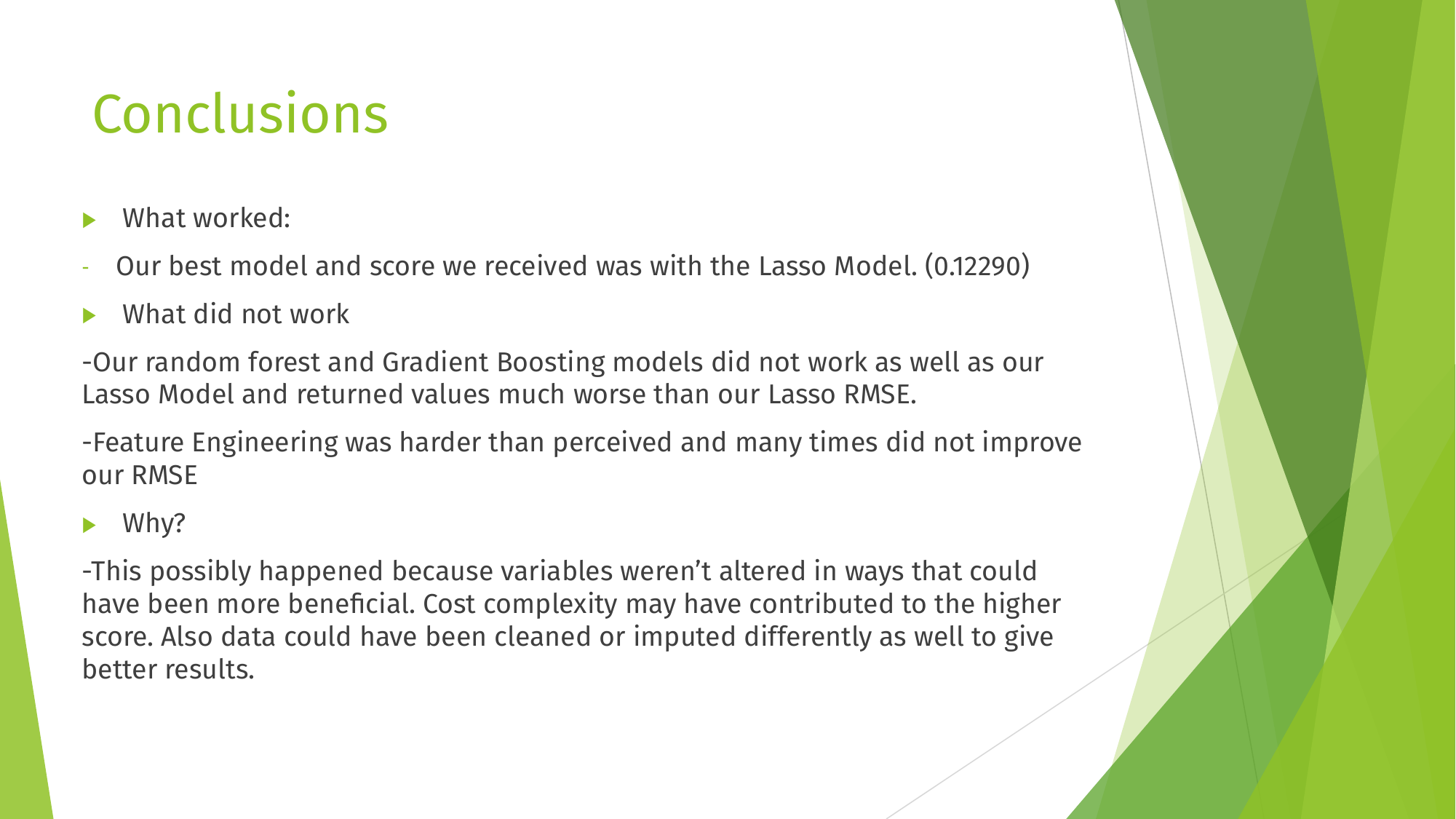

# Conclusions
What worked:
Our best model and score we received was with the Lasso Model. (0.12290)
What did not work
-Our random forest and Gradient Boosting models did not work as well as our Lasso Model and returned values much worse than our Lasso RMSE.
-Feature Engineering was harder than perceived and many times did not improve our RMSE
Why?
-This possibly happened because variables weren’t altered in ways that could have been more beneficial. Cost complexity may have contributed to the higher score. Also data could have been cleaned or imputed differently as well to give better results.